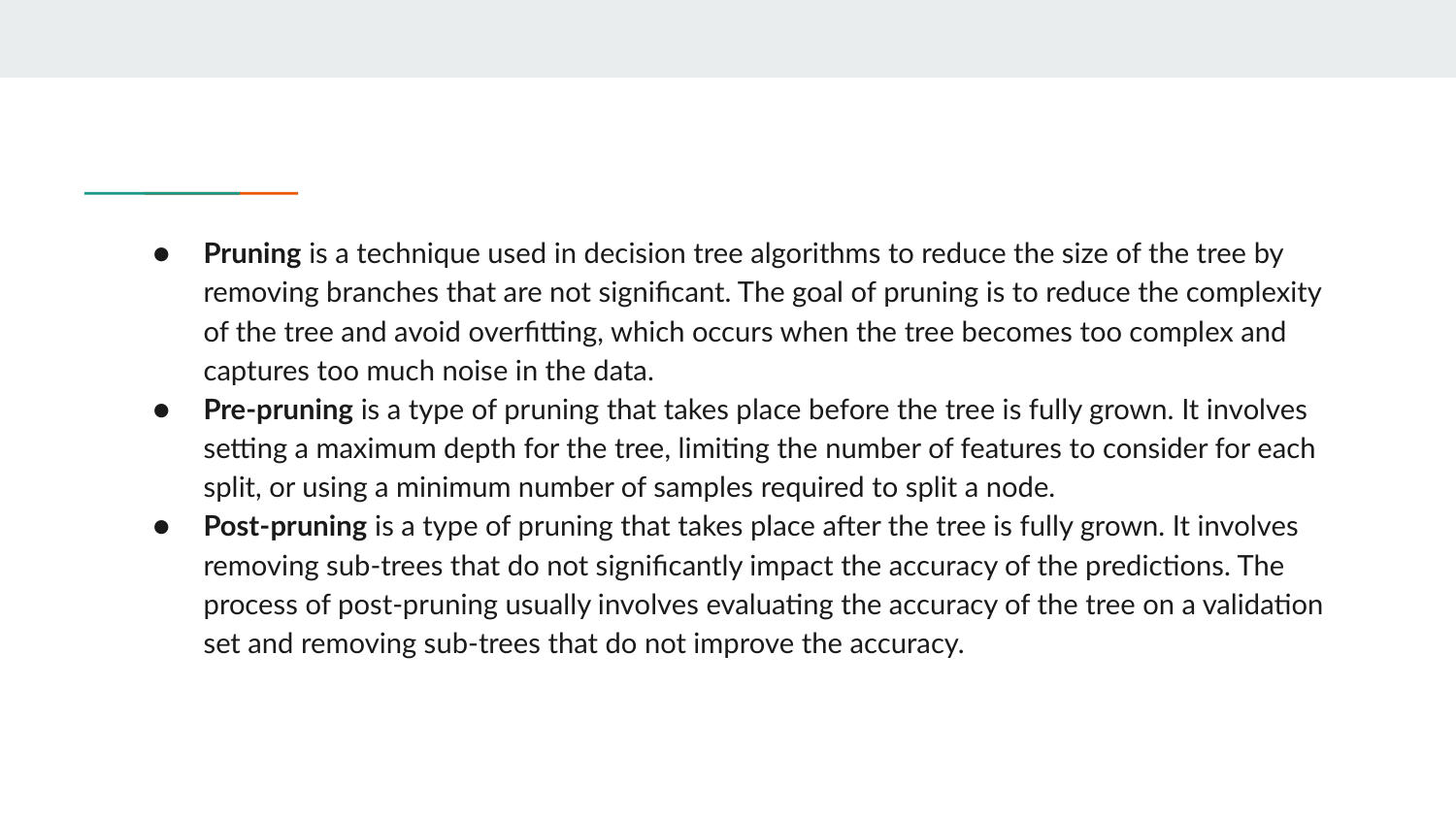

Pruning is a technique used in decision tree algorithms to reduce the size of the tree by removing branches that are not significant. The goal of pruning is to reduce the complexity of the tree and avoid overfitting, which occurs when the tree becomes too complex and captures too much noise in the data.
Pre-pruning is a type of pruning that takes place before the tree is fully grown. It involves setting a maximum depth for the tree, limiting the number of features to consider for each split, or using a minimum number of samples required to split a node.
Post-pruning is a type of pruning that takes place after the tree is fully grown. It involves removing sub-trees that do not significantly impact the accuracy of the predictions. The process of post-pruning usually involves evaluating the accuracy of the tree on a validation set and removing sub-trees that do not improve the accuracy.